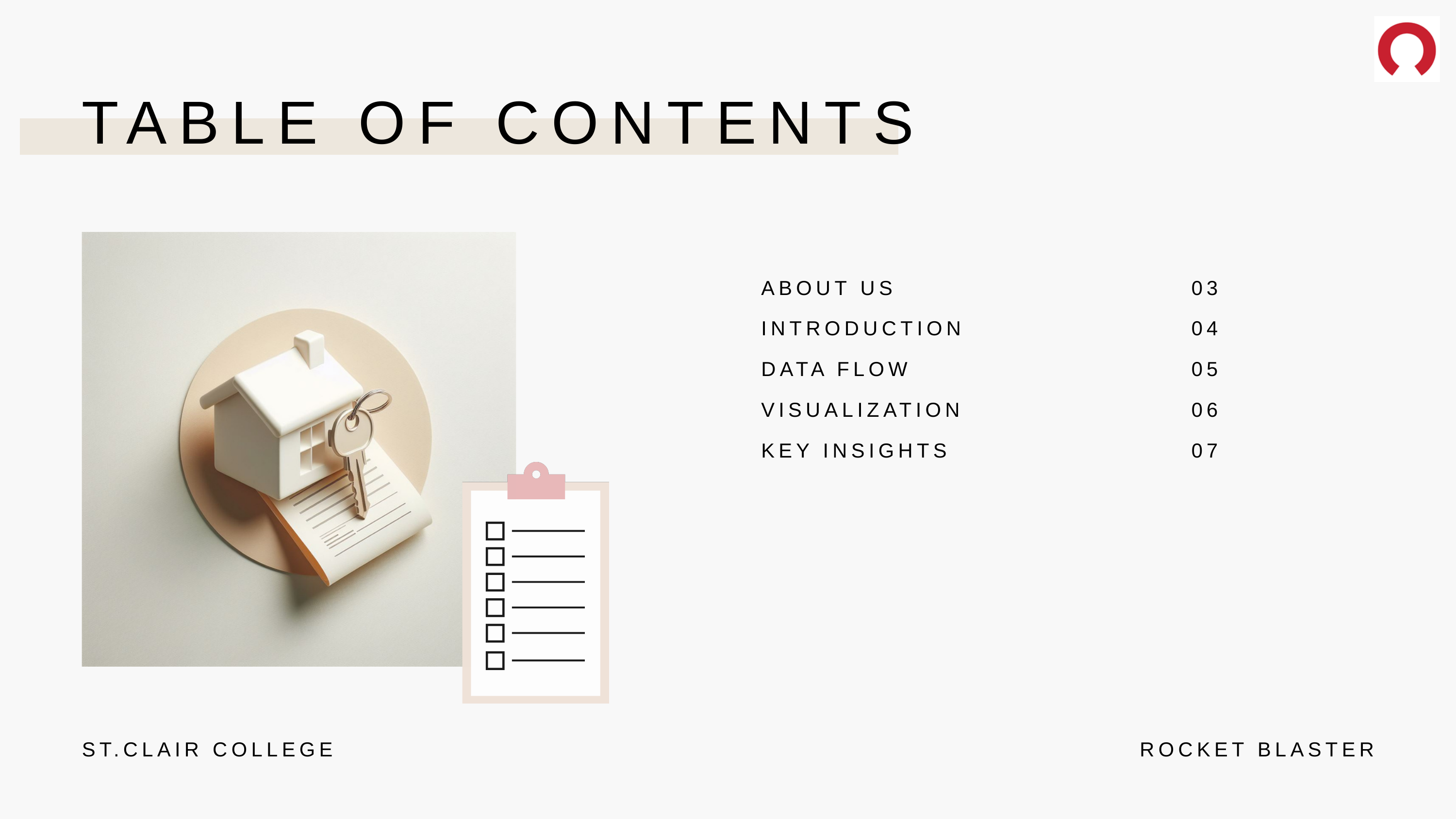

TABLE OF CONTENTS

ABOUT US
03
INTRODUCTION
04
DATA FLOW
05
VISUALIZATION
06
KEY INSIGHTS
07

ST.CLAIR COLLEGE
ROCKET BLASTER